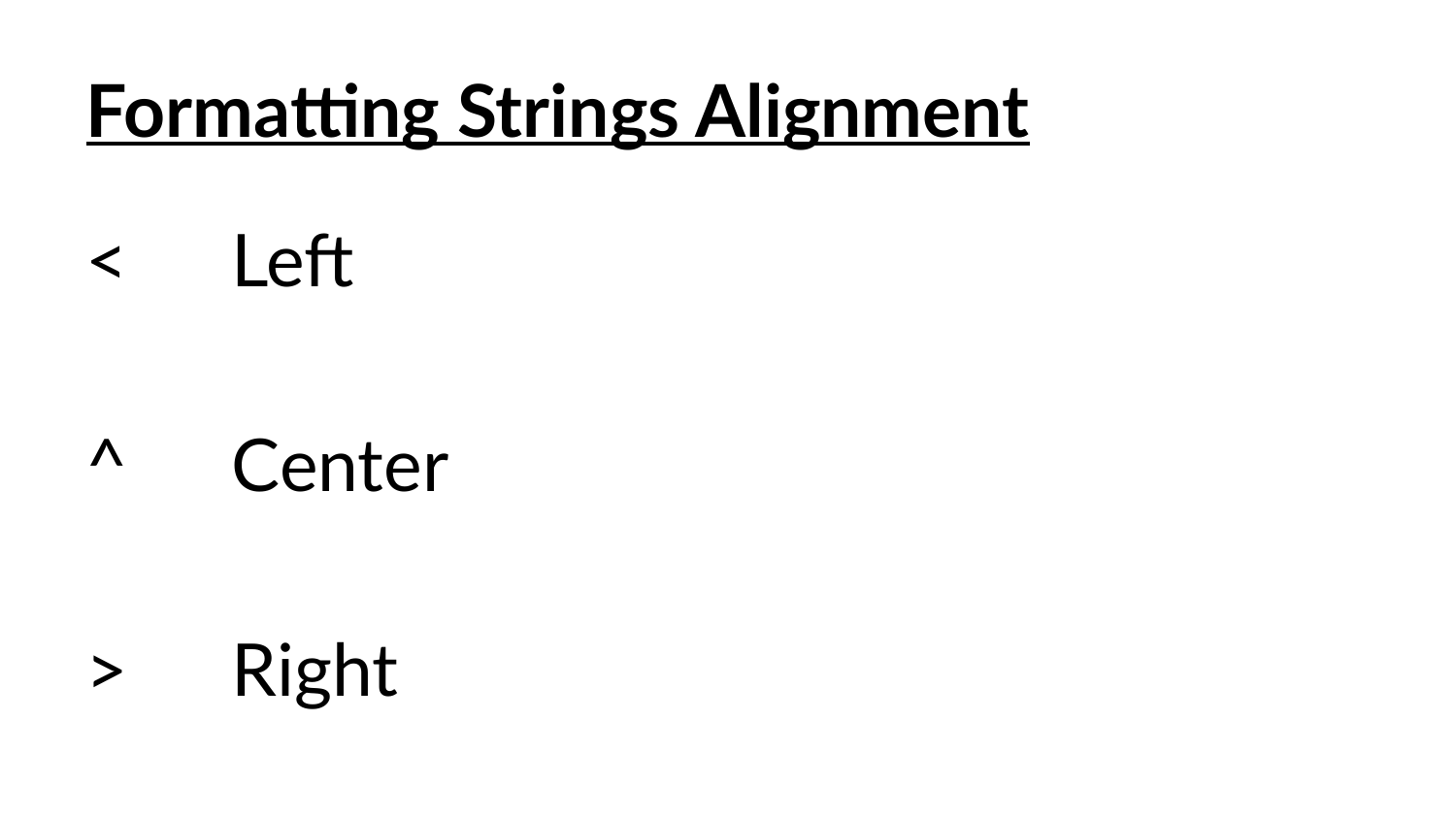

Formatting Strings Alignment
<	Left

^	Center

>	Right